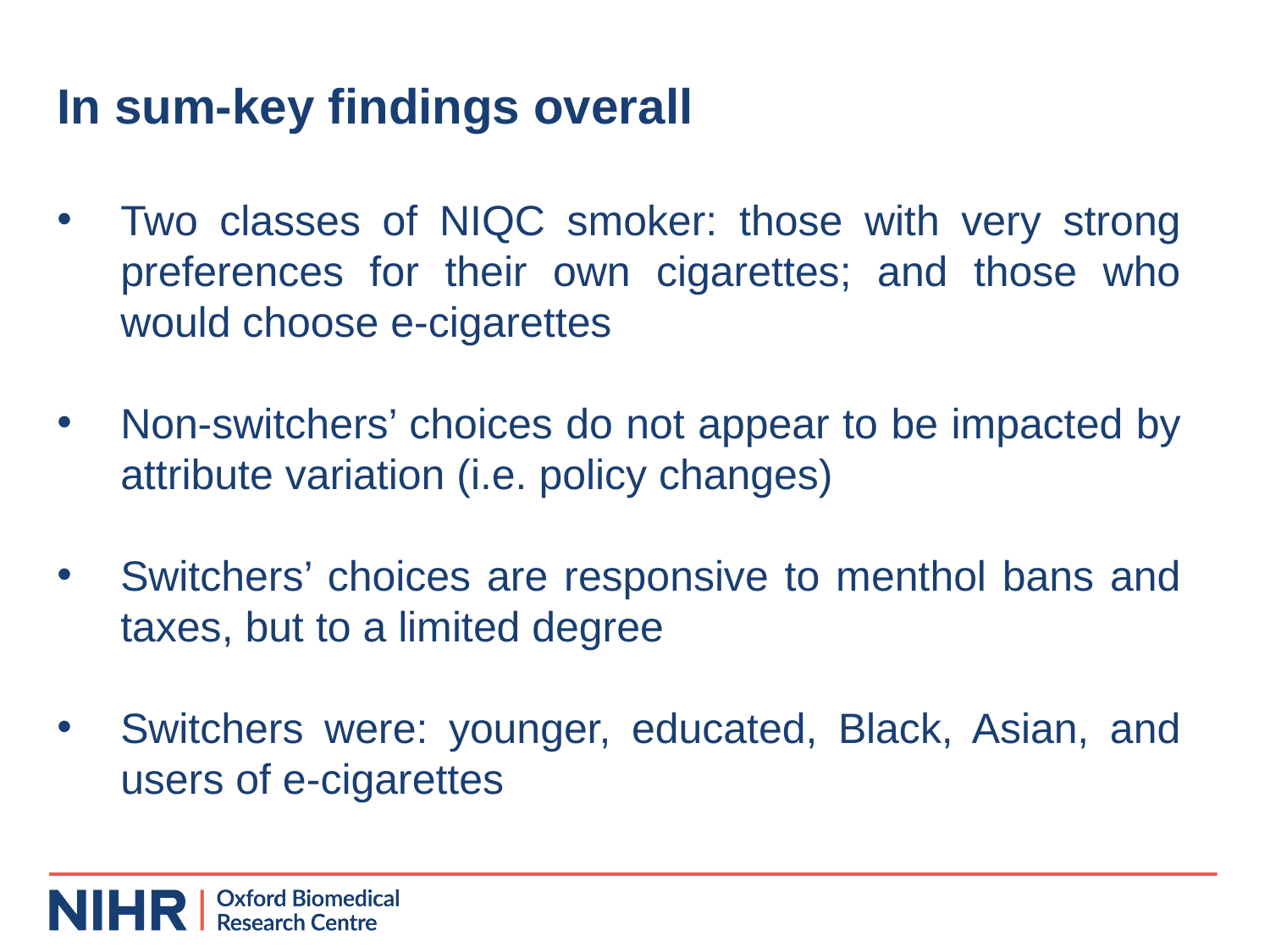

In sum-key findings overall

Two classes of NIQC smoker: those with very strong preferences for their own cigarettes; and those who would choose e-cigarettes

Non-switchers’ choices do not appear to be impacted by attribute variation (i.e. policy changes)

Switchers’ choices are responsive to menthol bans and taxes, but to a limited degree

Switchers were: younger, educated, Black, Asian, and users of e-cigarettes